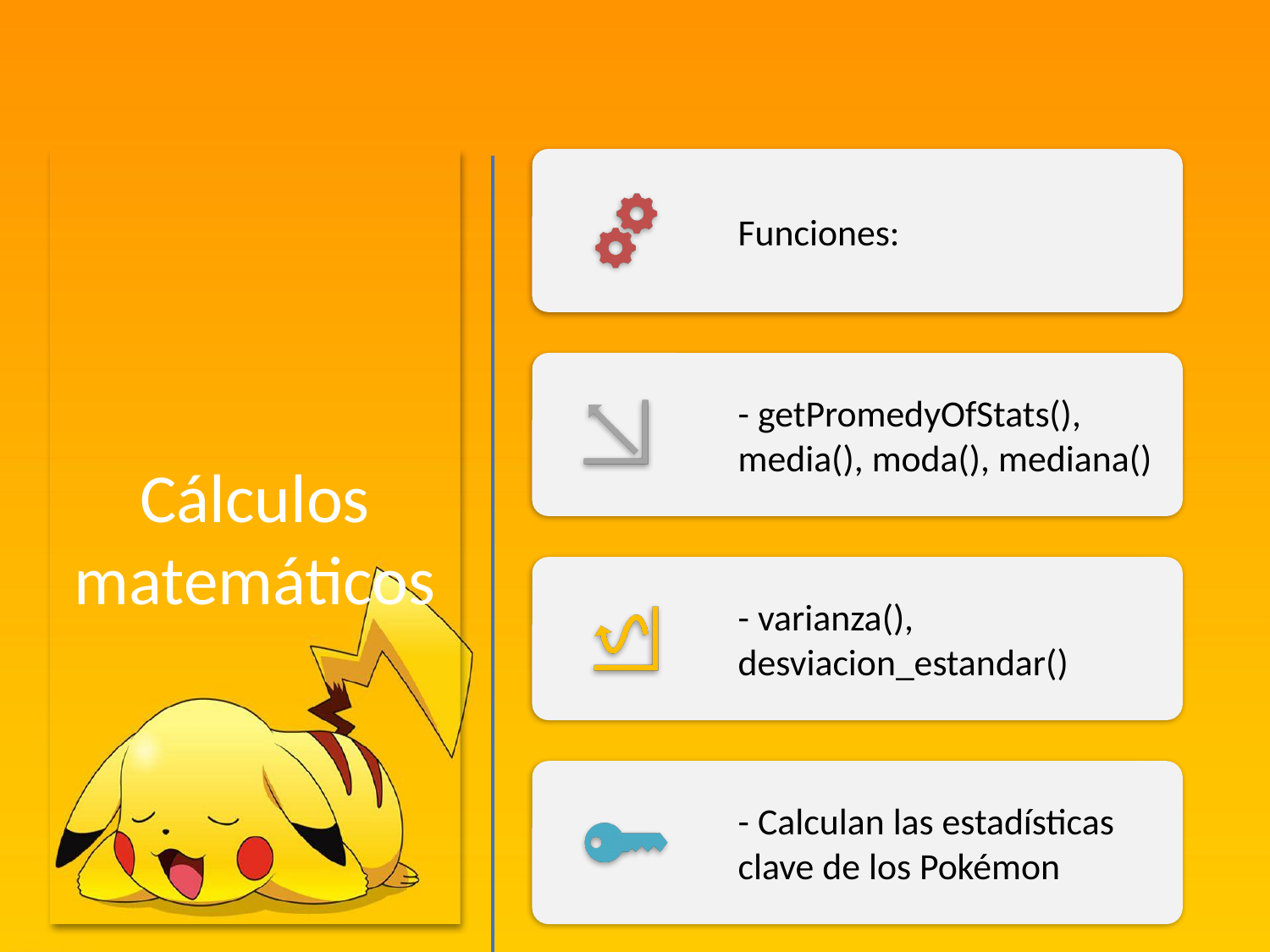

# Cálculos matemáticos
Funciones:
- getPromedyOfStats(), media(), moda(), mediana()
- varianza(), desviacion_estandar()
- Calculan las estadísticas clave de los Pokémon